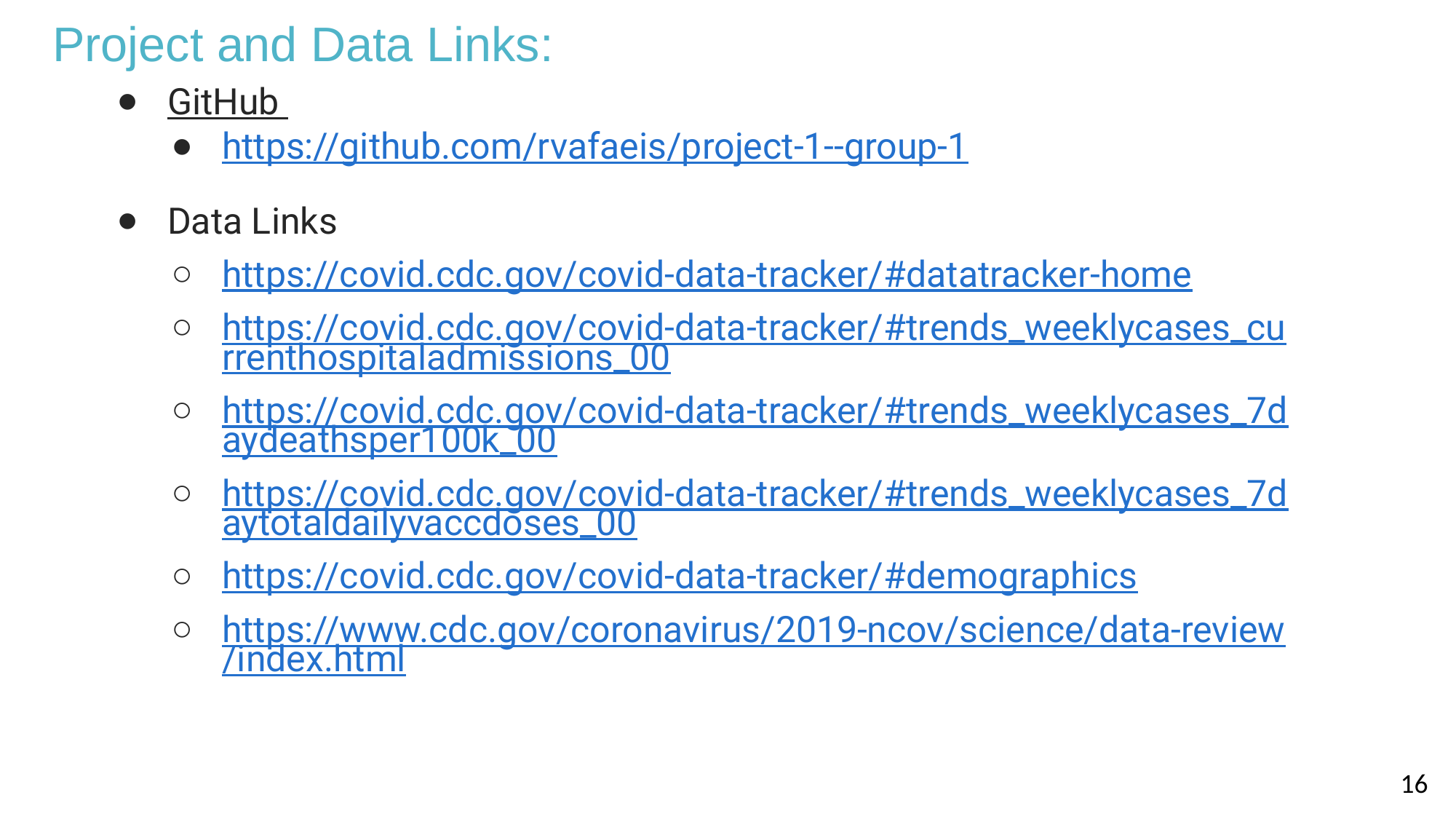

# Project and Data Links:
GitHub

https://github.com/rvafaeis/project-1--group-1

Data Links
https://covid.cdc.gov/covid-data-tracker/#datatracker-home
https://covid.cdc.gov/covid-data-tracker/#trends_weeklycases_currenthospitaladmissions_00
https://covid.cdc.gov/covid-data-tracker/#trends_weeklycases_7daydeathsper100k_00
https://covid.cdc.gov/covid-data-tracker/#trends_weeklycases_7daytotaldailyvaccdoses_00
https://covid.cdc.gov/covid-data-tracker/#demographics
https://www.cdc.gov/coronavirus/2019-ncov/science/data-review/index.html

16